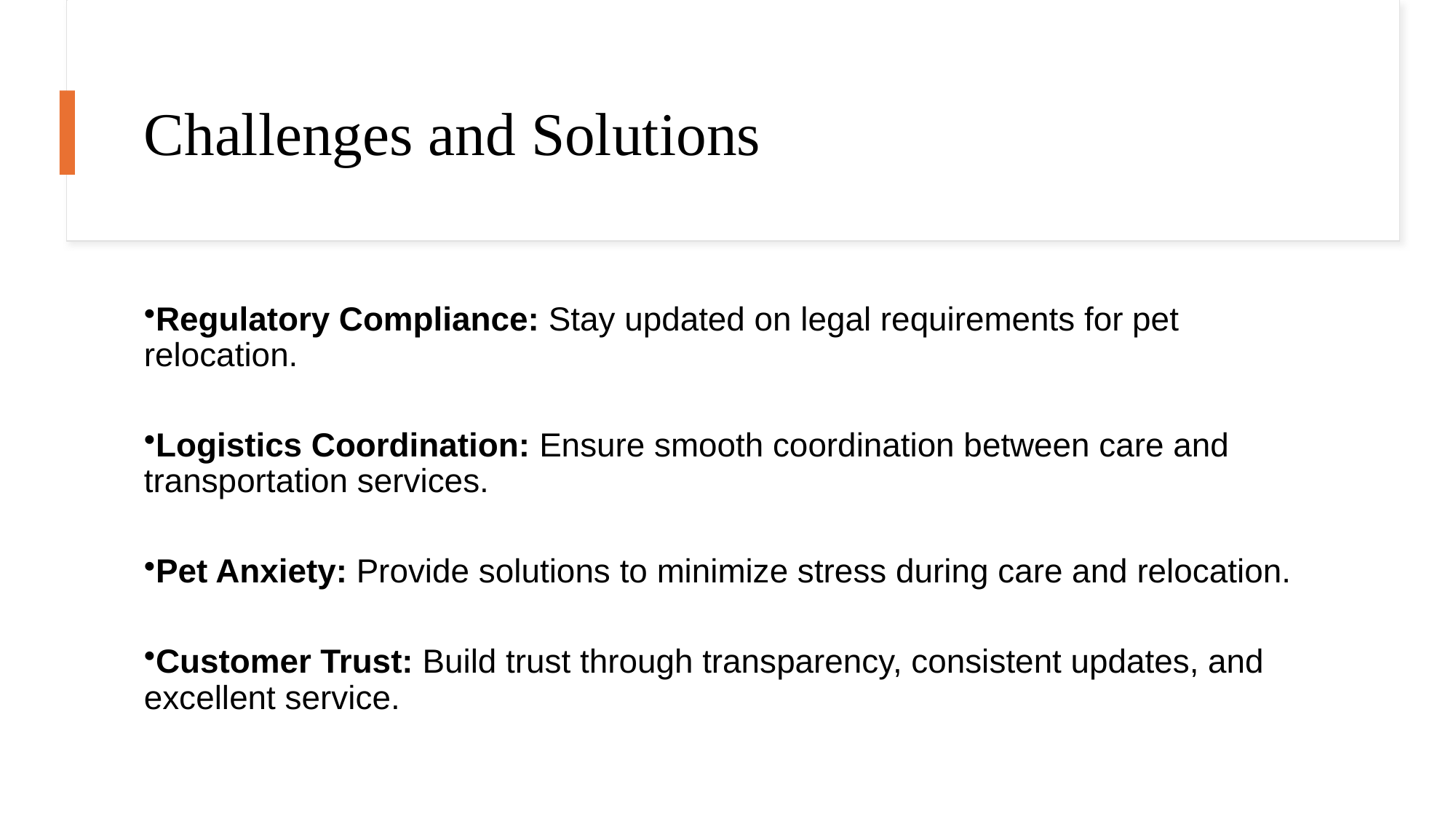

# Challenges and Solutions

Regulatory Compliance: Stay updated on legal requirements for pet relocation.

Logistics Coordination: Ensure smooth coordination between care and transportation services.

Pet Anxiety: Provide solutions to minimize stress during care and relocation.

Customer Trust: Build trust through transparency, consistent updates, and excellent service.